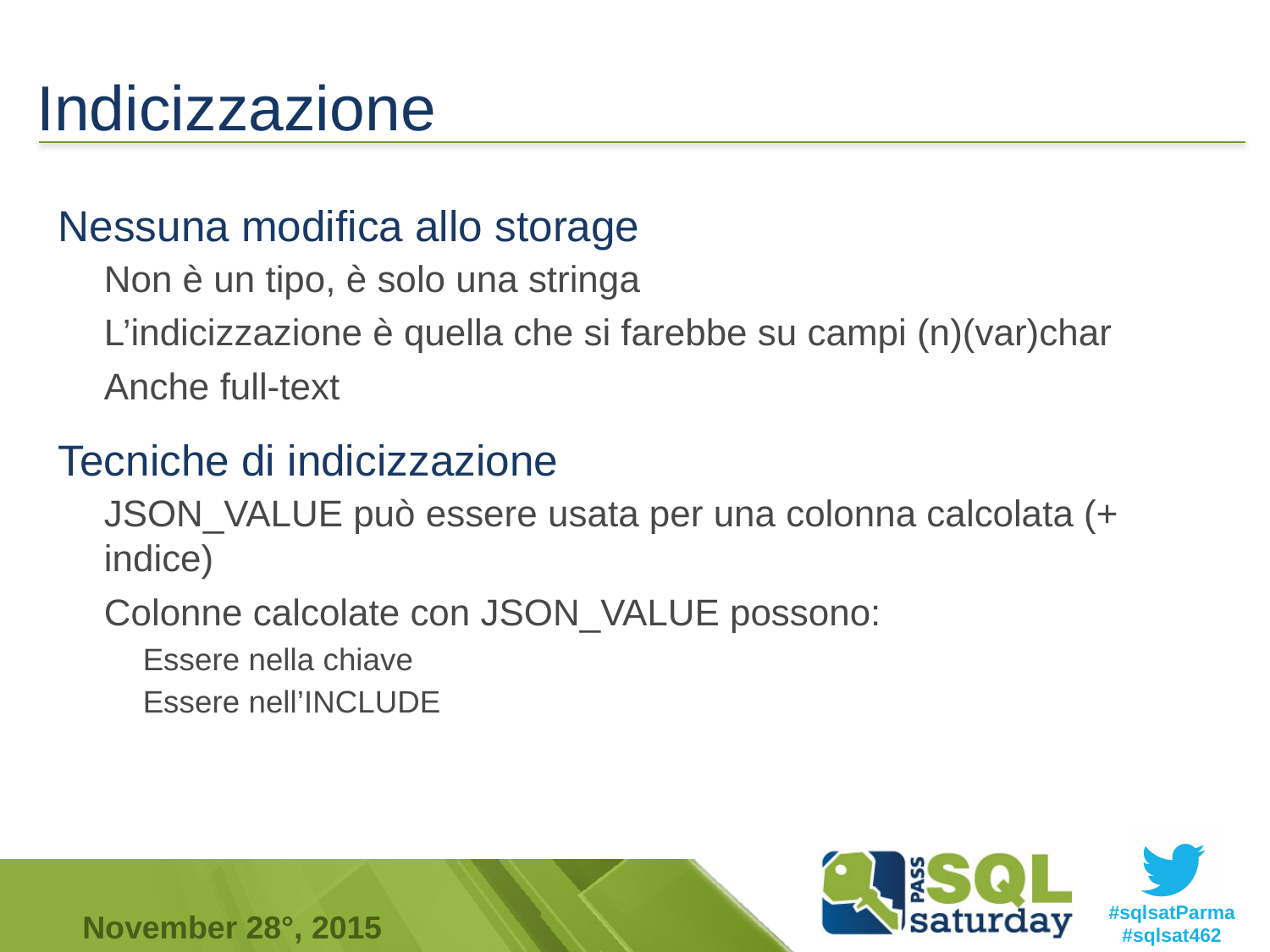

# Indicizzazione
Nessuna modifica allo storage
Non è un tipo, è solo una stringa
L’indicizzazione è quella che si farebbe su campi (n)(var)char
Anche full-text
Tecniche di indicizzazione
JSON_VALUE può essere usata per una colonna calcolata (+ indice)
Colonne calcolate con JSON_VALUE possono:
Essere nella chiave
Essere nell’INCLUDE